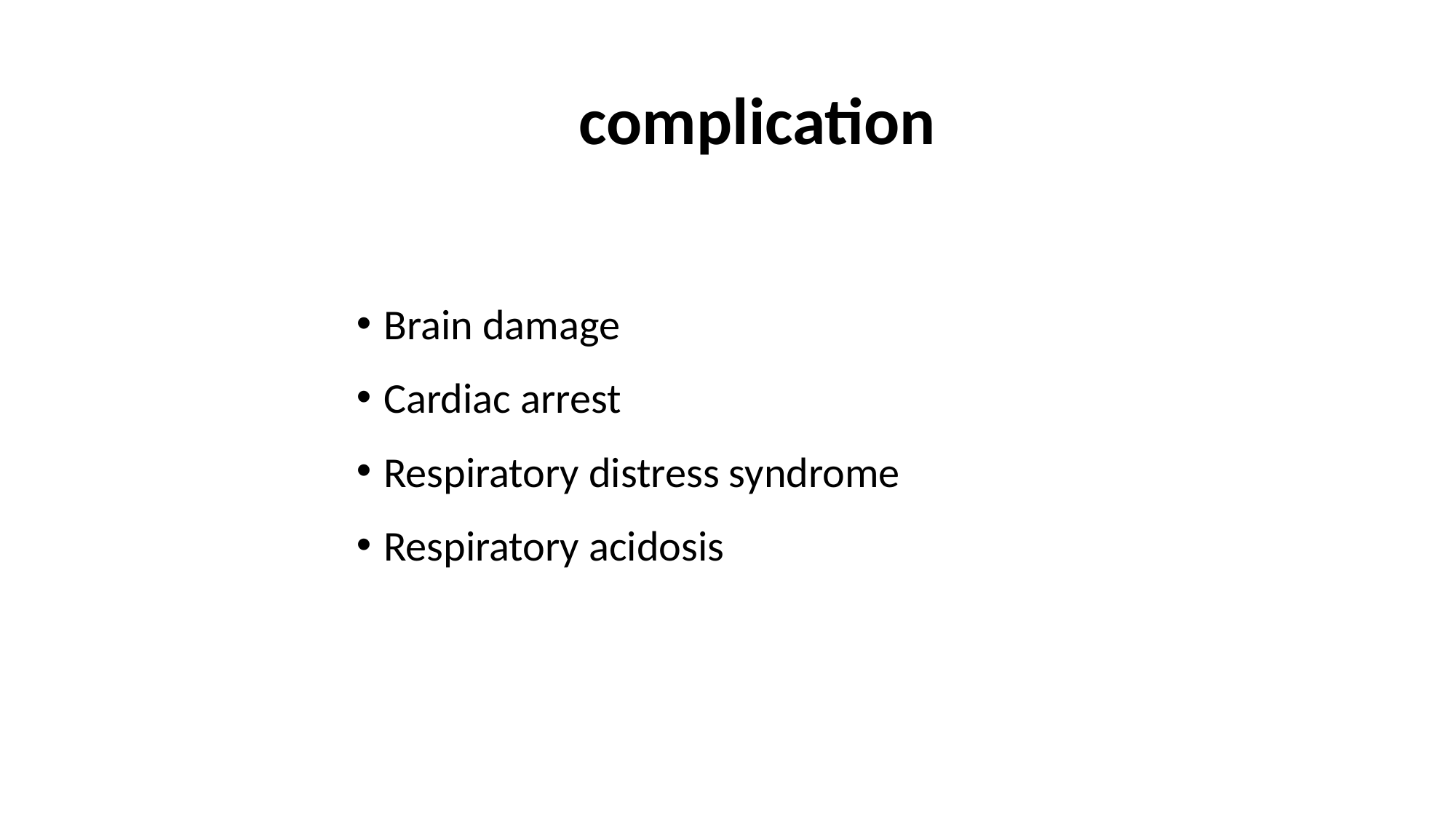

# complication

Brain damage
Cardiac arrest
Respiratory distress syndrome
Respiratory acidosis